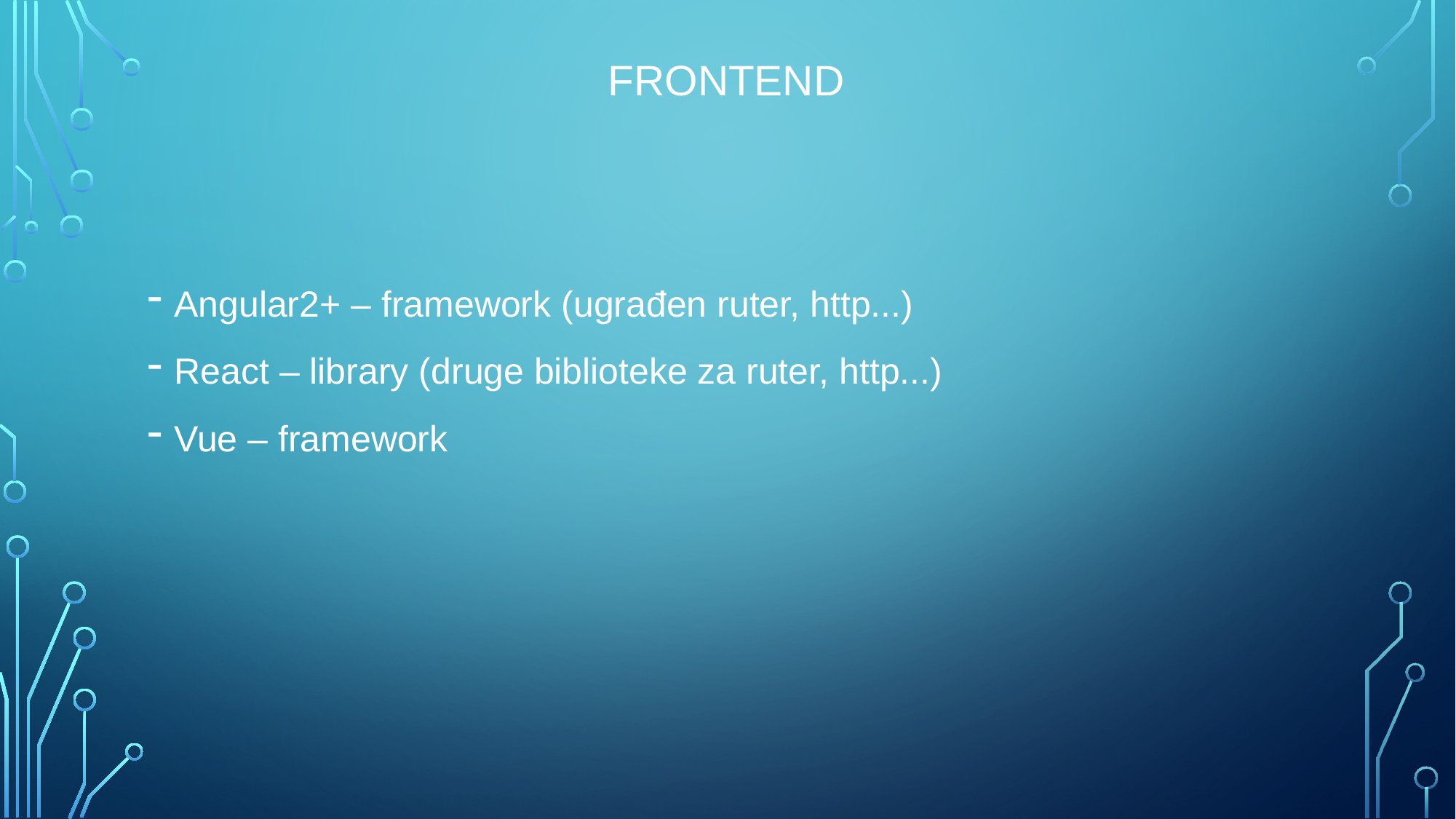

# Frontend
Angular2+ – framework (ugrađen ruter, http...)
React – library (druge biblioteke za ruter, http...)
Vue – framework